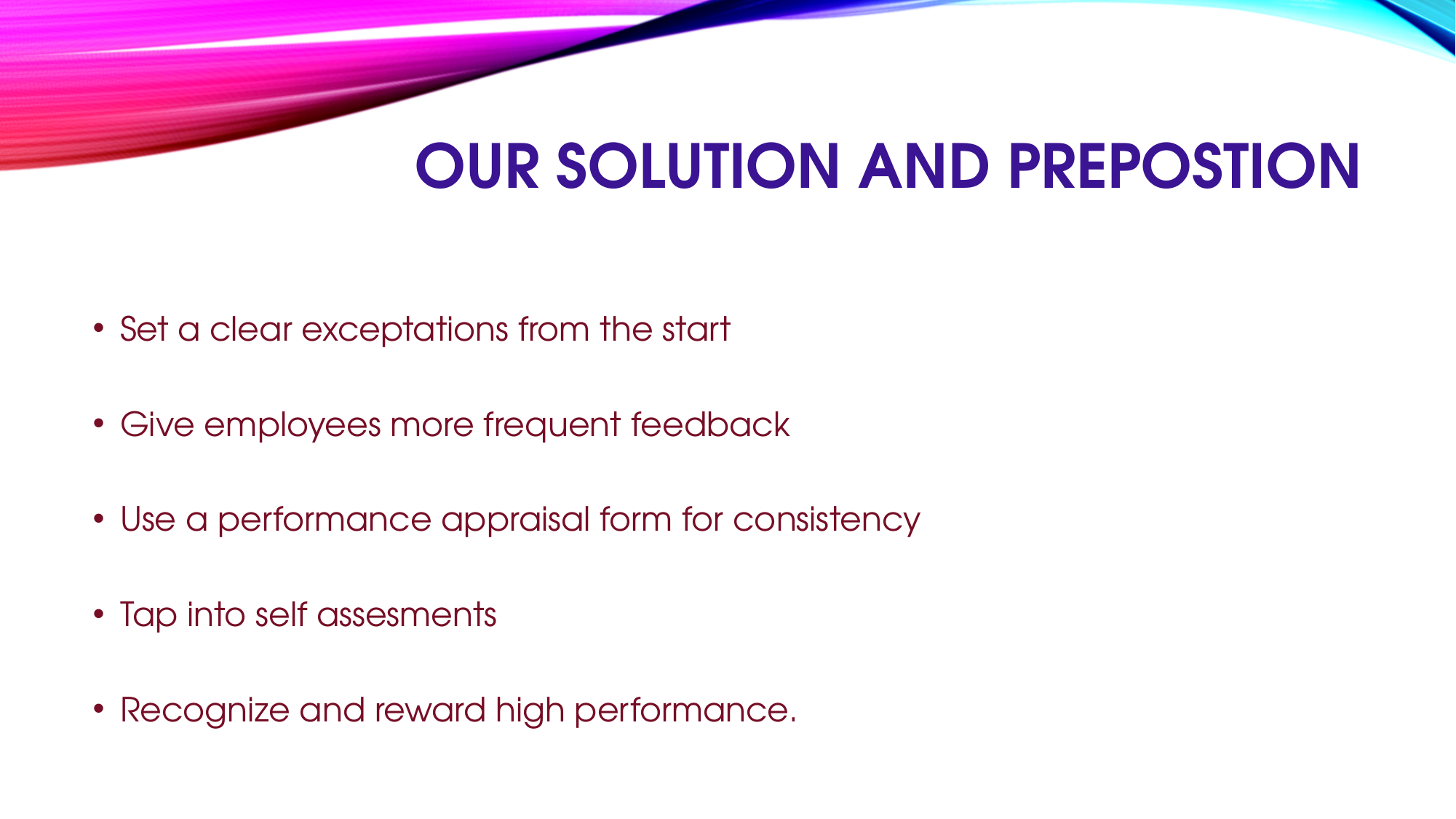

# Our solution and prepostion
Set a clear exceptations from the start
Give employees more frequent feedback
Use a performance appraisal form for consistency
Tap into self assesments
Recognize and reward high performance.